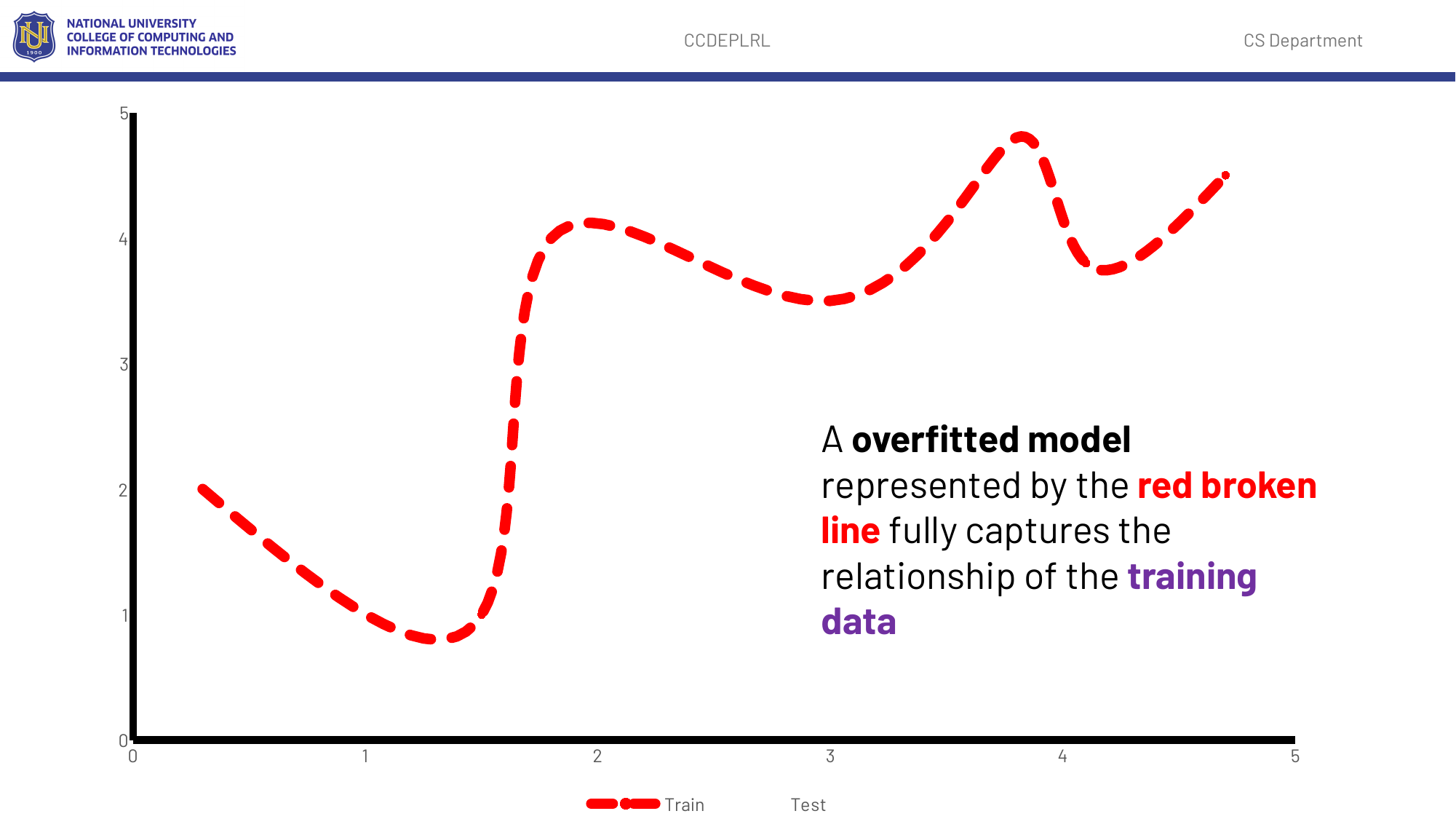

### Chart

| Category |  |  |
|---|---|---|
A overfitted model represented by the red broken line fully captures the relationship of the training data